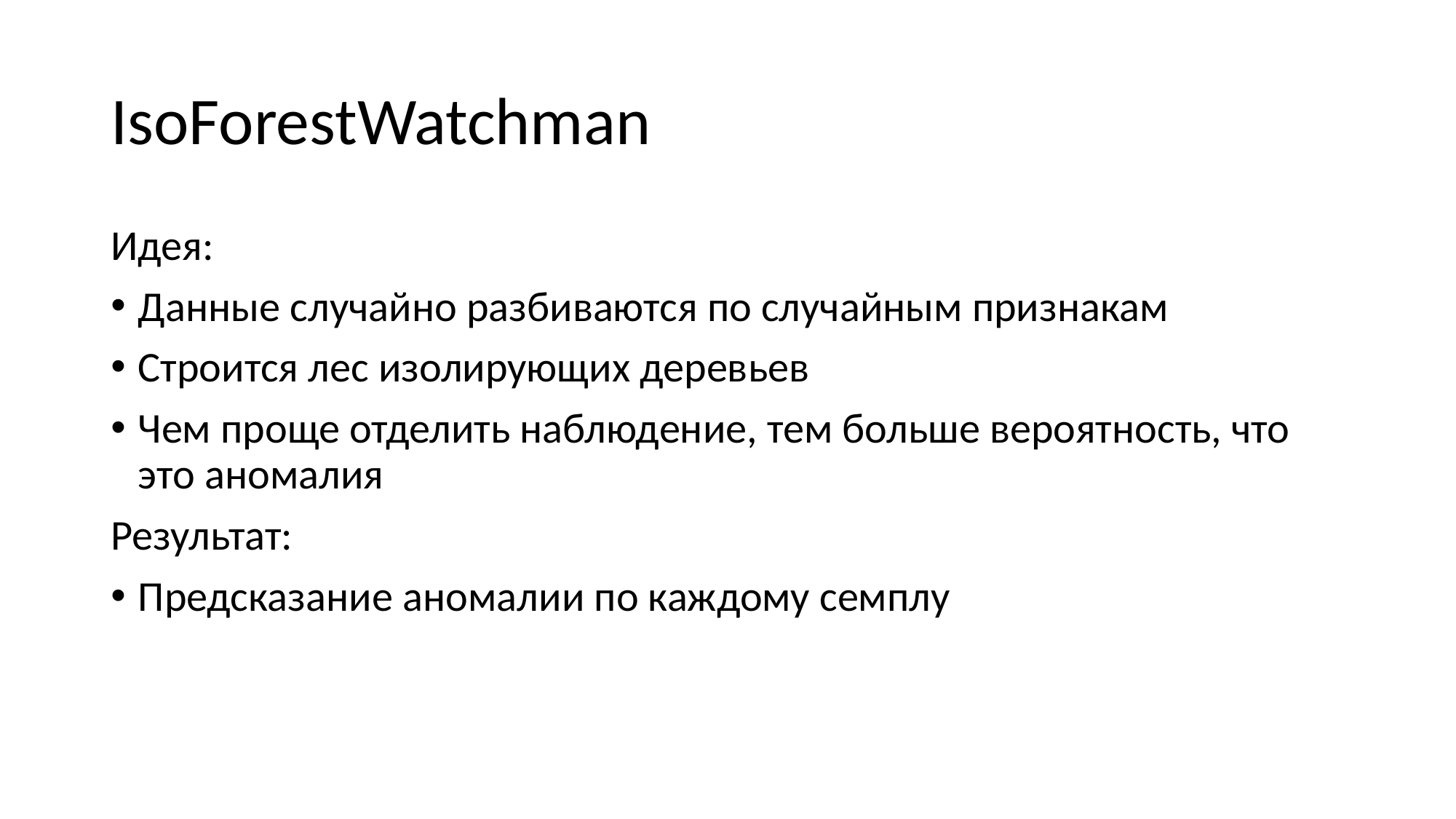

# IsoForestWatchman
Идея:
Данные случайно разбиваются по случайным признакам
Строится лес изолирующих деревьев
Чем проще отделить наблюдение, тем больше вероятность, что это аномалия
Результат:
Предсказание аномалии по каждому семплу